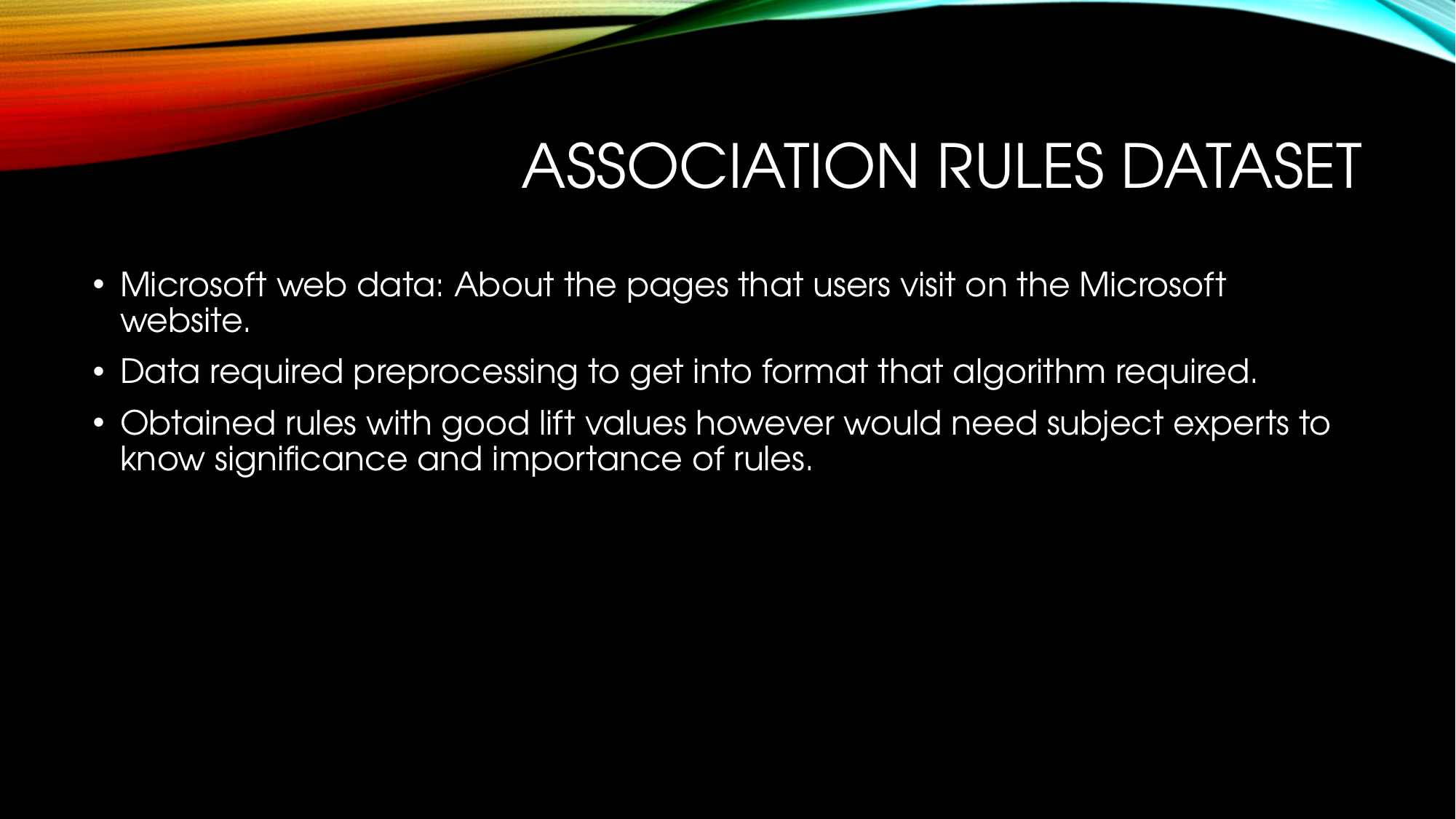

# Association Rules dataset
Microsoft web data: About the pages that users visit on the Microsoft website.
Data required preprocessing to get into format that algorithm required.
Obtained rules with good lift values however would need subject experts to know significance and importance of rules.